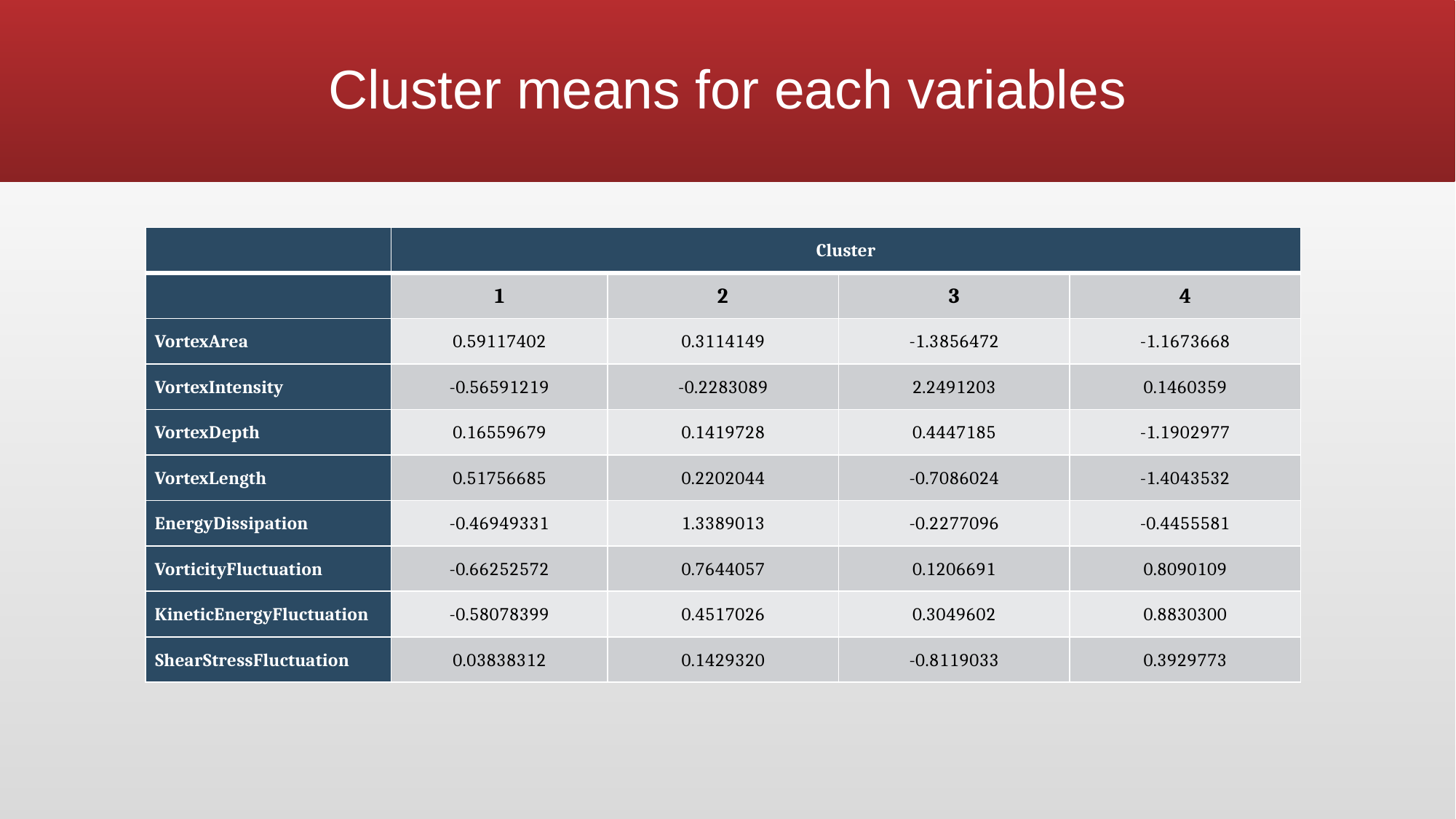

# Cluster means for each variables
|  | Cluster |  |  |  |
| --- | --- | --- | --- | --- |
|  | 1 | 2 | 3 | 4 |
| VortexArea | 0.59117402 | 0.3114149 | -1.3856472 | -1.1673668 |
| VortexIntensity | -0.56591219 | -0.2283089 | 2.2491203 | 0.1460359 |
| VortexDepth | 0.16559679 | 0.1419728 | 0.4447185 | -1.1902977 |
| VortexLength | 0.51756685 | 0.2202044 | -0.7086024 | -1.4043532 |
| EnergyDissipation | -0.46949331 | 1.3389013 | -0.2277096 | -0.4455581 |
| VorticityFluctuation | -0.66252572 | 0.7644057 | 0.1206691 | 0.8090109 |
| KineticEnergyFluctuation | -0.58078399 | 0.4517026 | 0.3049602 | 0.8830300 |
| ShearStressFluctuation | 0.03838312 | 0.1429320 | -0.8119033 | 0.3929773 |